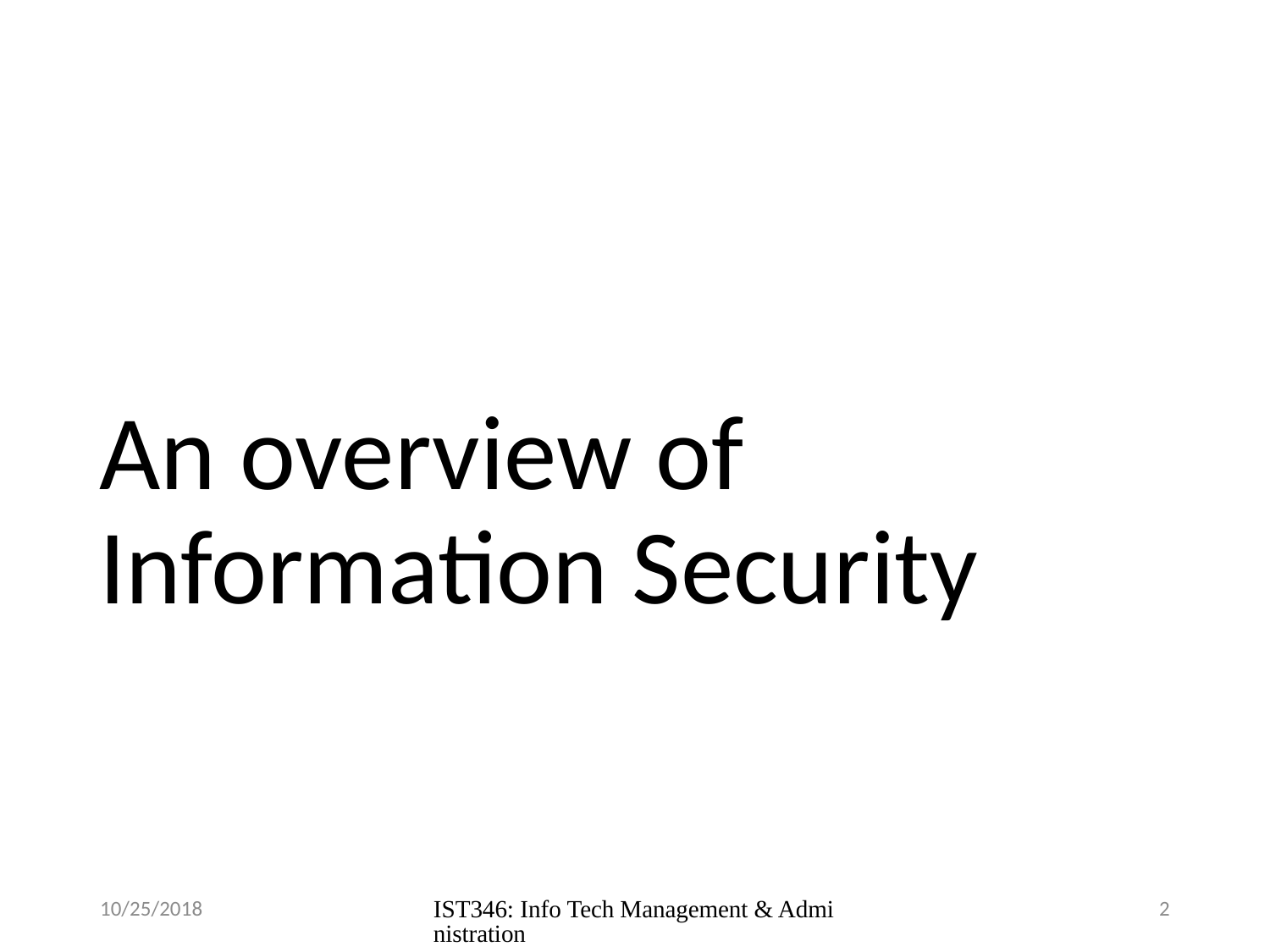

# An overview of Information Security

10/25/2018
IST346: Info Tech Management & Administration
2